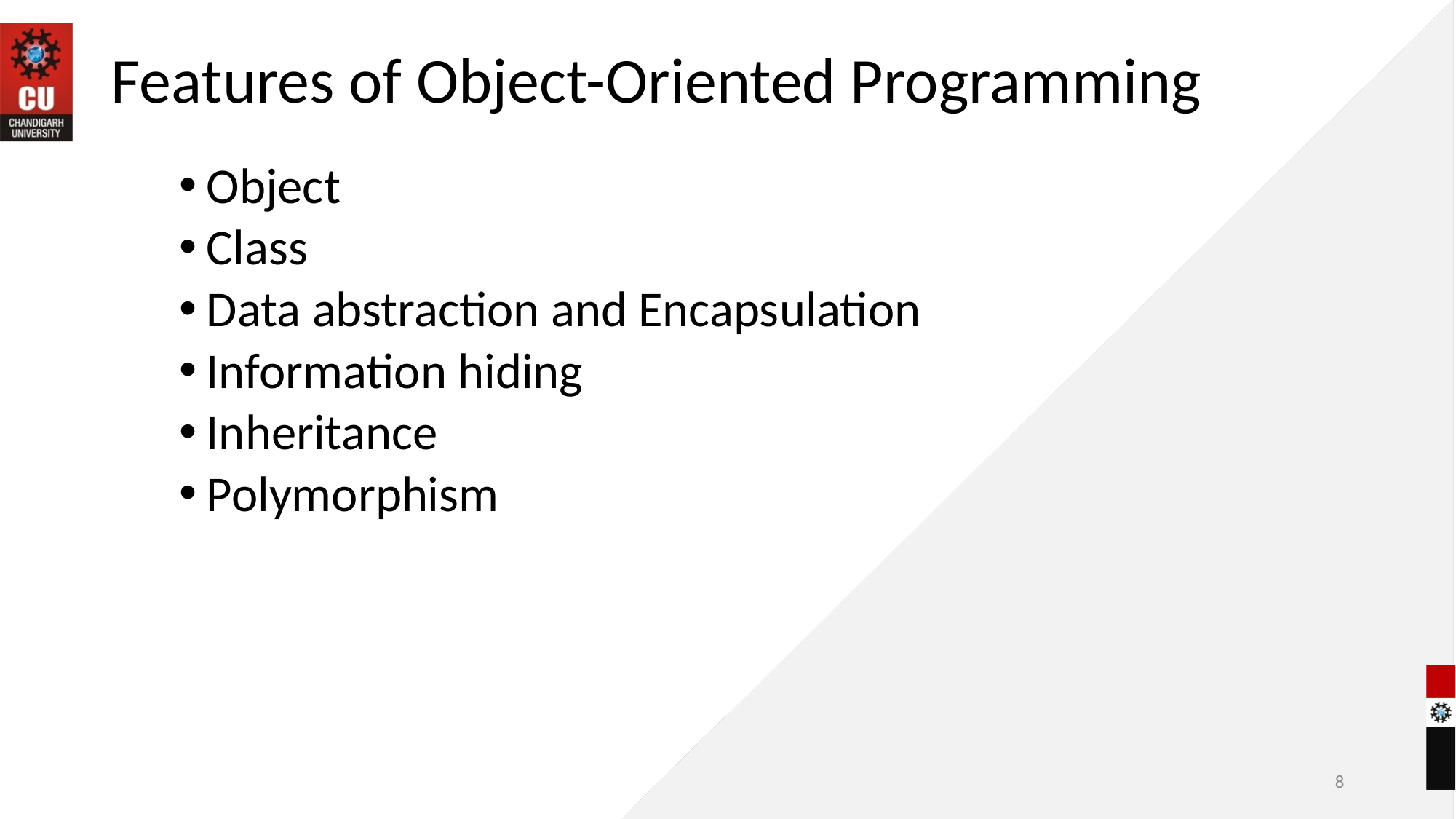

# Features of Object-Oriented Programming
Object
Class
Data abstraction and Encapsulation
Information hiding
Inheritance
Polymorphism

8